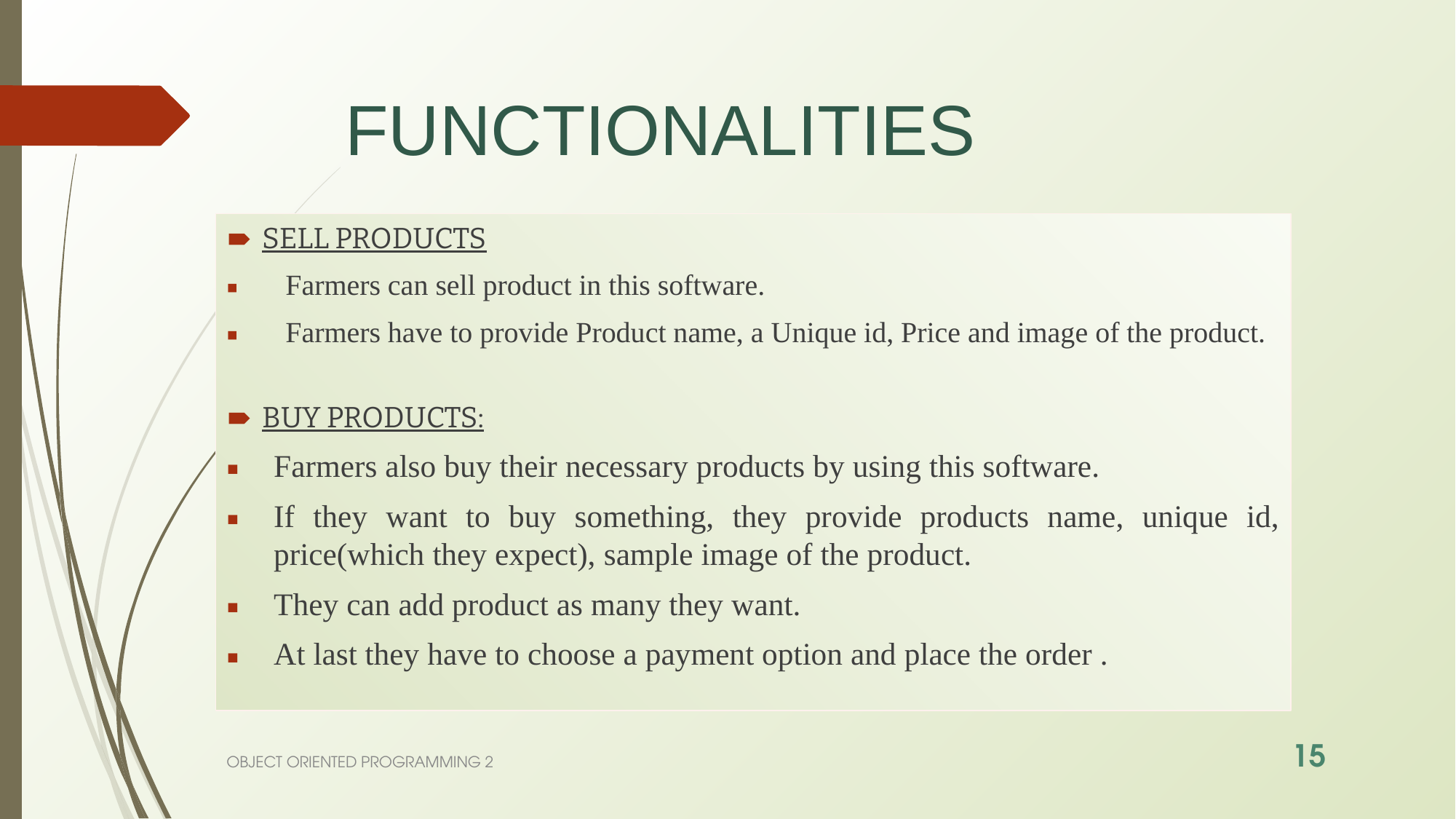

# FUNCTIONALITIES
SELL PRODUCTS
Farmers can sell product in this software.
Farmers have to provide Product name, a Unique id, Price and image of the product.

BUY PRODUCTS:
Farmers also buy their necessary products by using this software.
If they want to buy something, they provide products name, unique id, price(which they expect), sample image of the product.
They can add product as many they want.
At last they have to choose a payment option and place the order .

15
OBJECT ORIENTED PROGRAMMING 2